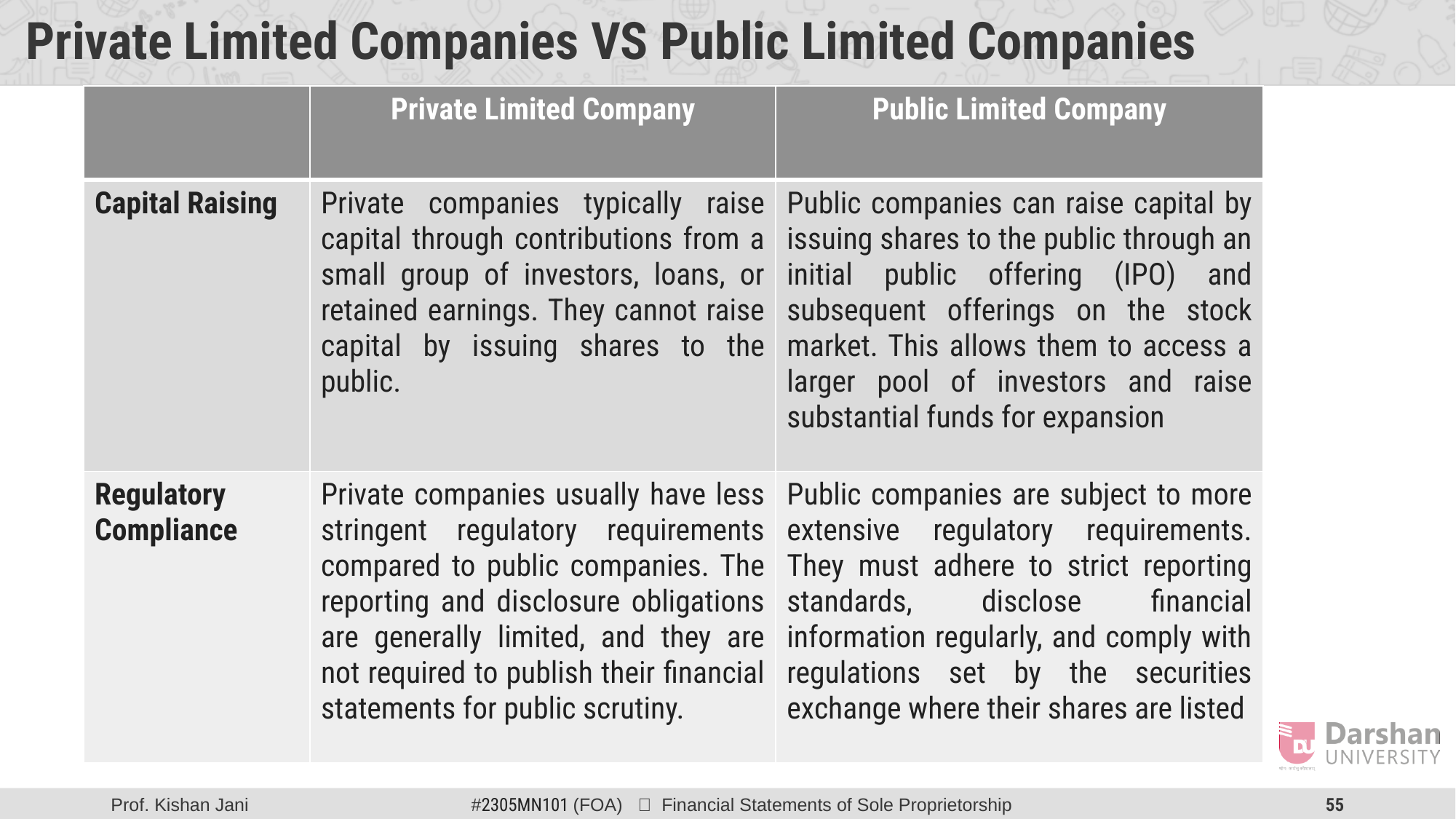

# Private Limited Companies VS Public Limited Companies
|  | Private Limited Company | Public Limited Company |
| --- | --- | --- |
| Capital Raising | Private companies typically raise capital through contributions from a small group of investors, loans, or retained earnings. They cannot raise capital by issuing shares to the public. | Public companies can raise capital by issuing shares to the public through an initial public offering (IPO) and subsequent offerings on the stock market. This allows them to access a larger pool of investors and raise substantial funds for expansion |
| Regulatory Compliance | Private companies usually have less stringent regulatory requirements compared to public companies. The reporting and disclosure obligations are generally limited, and they are not required to publish their financial statements for public scrutiny. | Public companies are subject to more extensive regulatory requirements. They must adhere to strict reporting standards, disclose financial information regularly, and comply with regulations set by the securities exchange where their shares are listed |